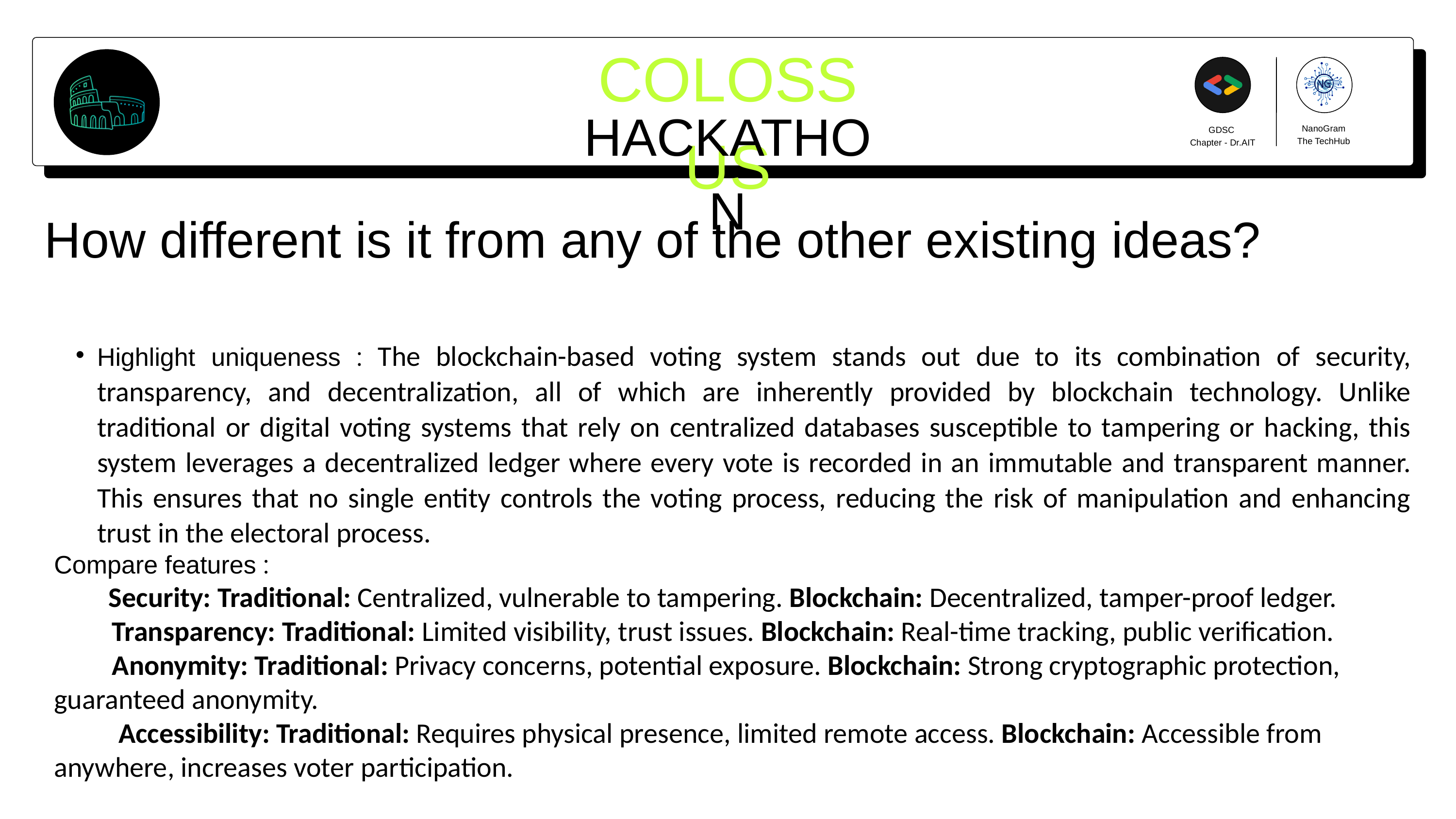

COLOSSUS

HACKATHON
NanoGram
The TechHub
GDSC
Chapter - Dr.AIT
How different is it from any of the other existing ideas?
Highlight uniqueness : The blockchain-based voting system stands out due to its combination of security, transparency, and decentralization, all of which are inherently provided by blockchain technology. Unlike traditional or digital voting systems that rely on centralized databases susceptible to tampering or hacking, this system leverages a decentralized ledger where every vote is recorded in an immutable and transparent manner. This ensures that no single entity controls the voting process, reducing the risk of manipulation and enhancing trust in the electoral process.
Compare features :
         Security: Traditional: Centralized, vulnerable to tampering. Blockchain: Decentralized, tamper-proof ledger.
         Transparency: Traditional: Limited visibility, trust issues. Blockchain: Real-time tracking, public verification.
         Anonymity: Traditional: Privacy concerns, potential exposure. Blockchain: Strong cryptographic protection, guaranteed anonymity.
          Accessibility: Traditional: Requires physical presence, limited remote access. Blockchain: Accessible from anywhere, increases voter participation.